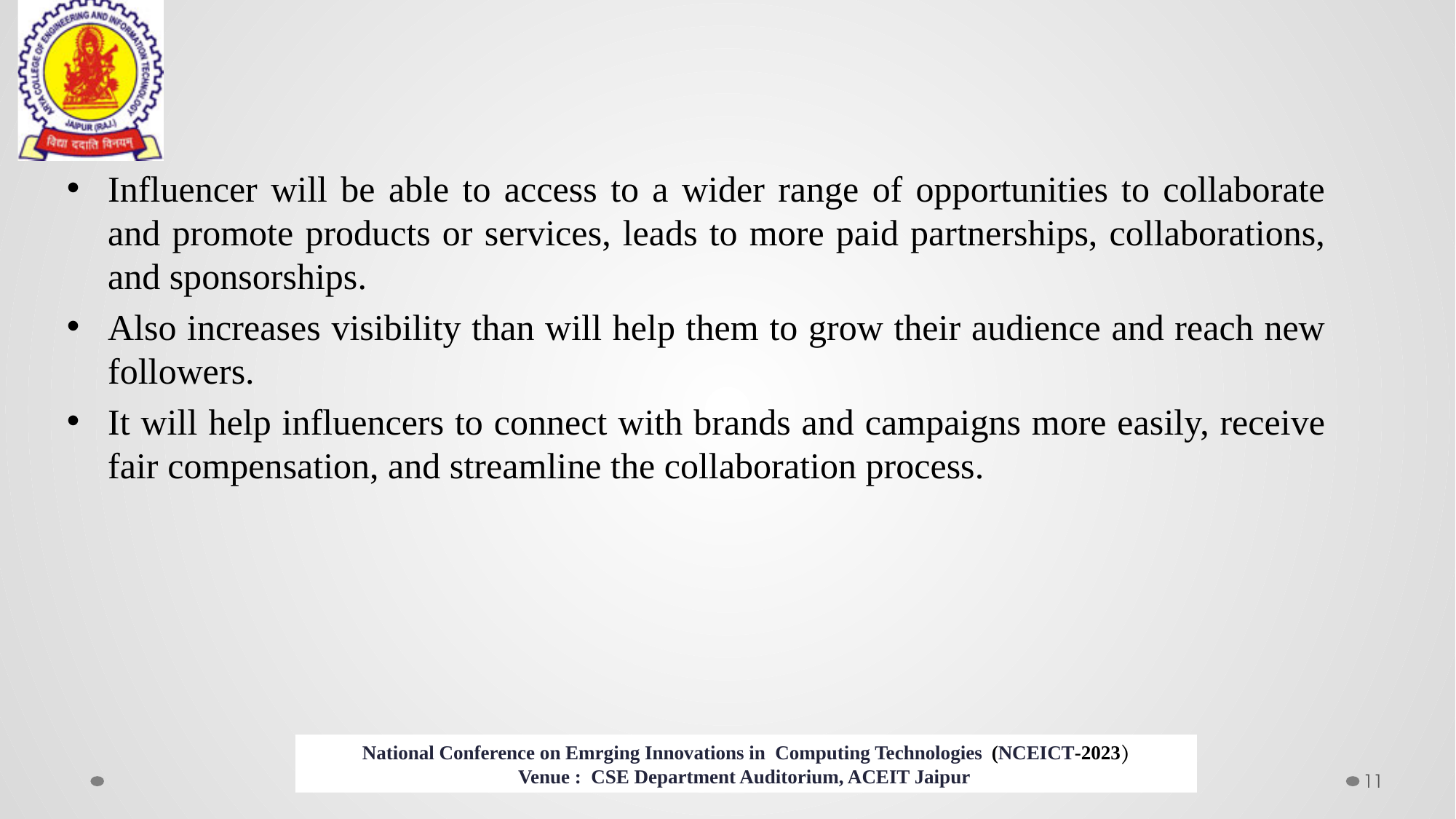

Influencer will be able to access to a wider range of opportunities to collaborate and promote products or services, leads to more paid partnerships, collaborations, and sponsorships.
Also increases visibility than will help them to grow their audience and reach new followers.
It will help influencers to connect with brands and campaigns more easily, receive fair compensation, and streamline the collaboration process.
11